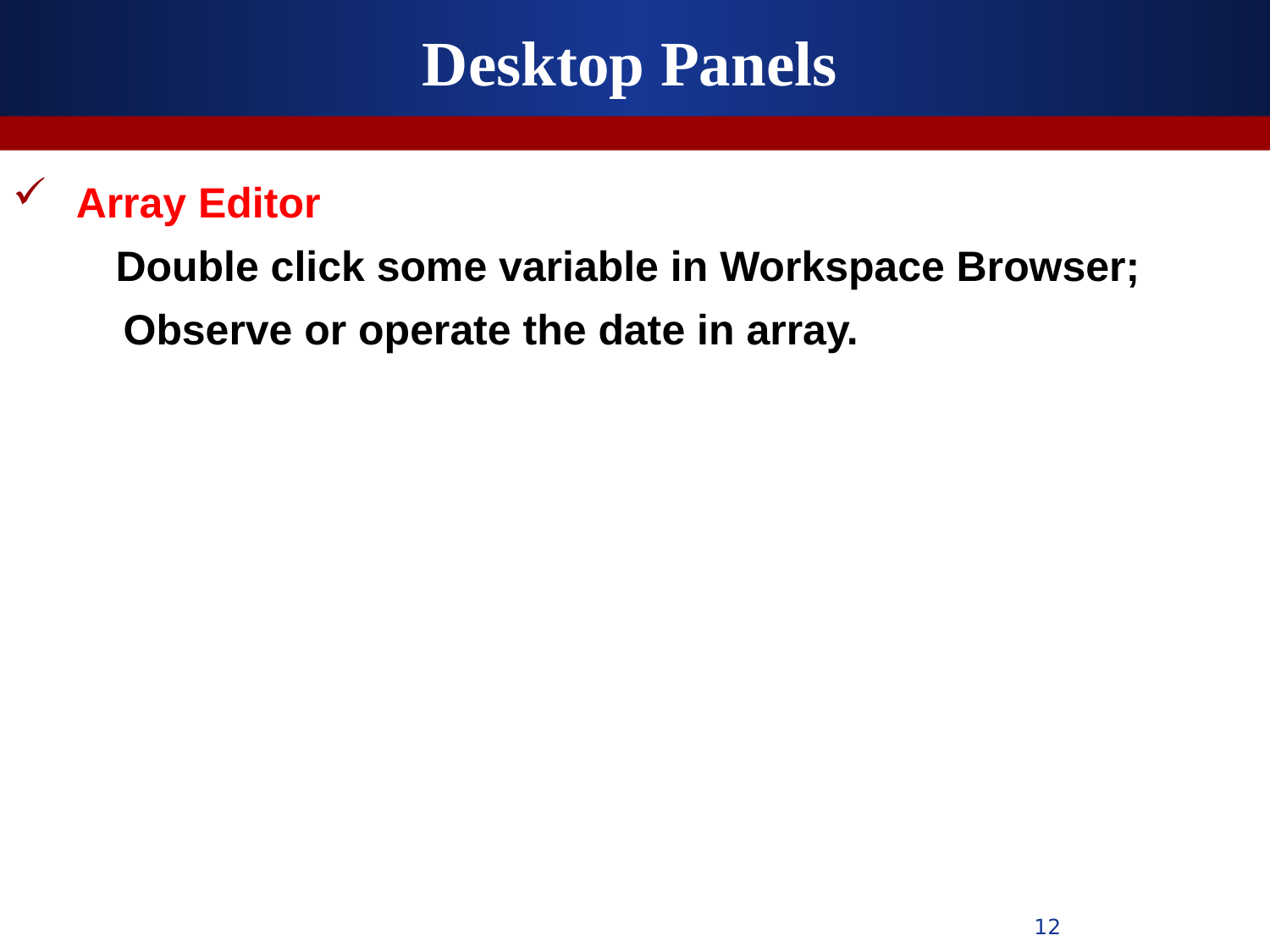

# Desktop Panels
Array Editor
	Double click some variable in Workspace Browser;
    Observe or operate the date in array.
12